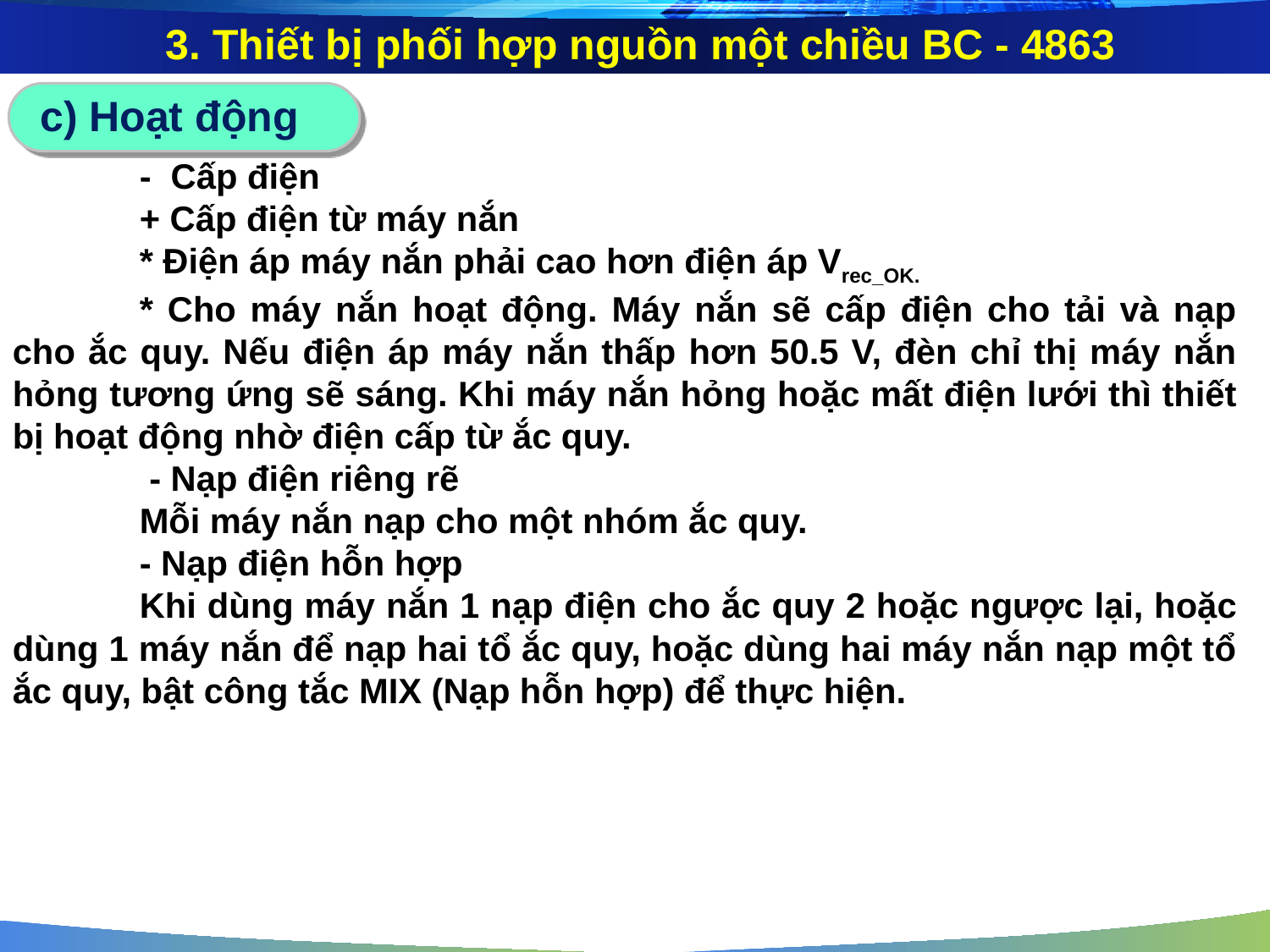

3. Thiết bị phối hợp nguồn một chiều BC - 4863
c) Hoạt động

	-  Cấp điện
	+ Cấp điện từ máy nắn
	* Điện áp máy nắn phải cao hơn điện áp Vrec_OK.
	* Cho máy nắn hoạt động. Máy nắn sẽ cấp điện cho tải và nạp cho ắc quy. Nếu điện áp máy nắn thấp hơn 50.5 V, đèn chỉ thị máy nắn hỏng tư­ơng ứng sẽ sáng. Khi máy nắn hỏng hoặc mất điện lư­ới thì thiết bị hoạt động nhờ điện cấp từ ắc quy.
	 - Nạp điện riêng rẽ
	Mỗi máy nắn nạp cho một nhóm ắc quy.
	- Nạp điện hỗn hợp
	Khi dùng máy nắn 1 nạp điện cho ắc quy 2 hoặc ngư­ợc lại, hoặc dùng 1 máy nắn để nạp hai tổ ắc quy, hoặc dùng hai máy nắn nạp một tổ ắc quy, bật công tắc MIX (Nạp hỗn hợp) để thực hiện.